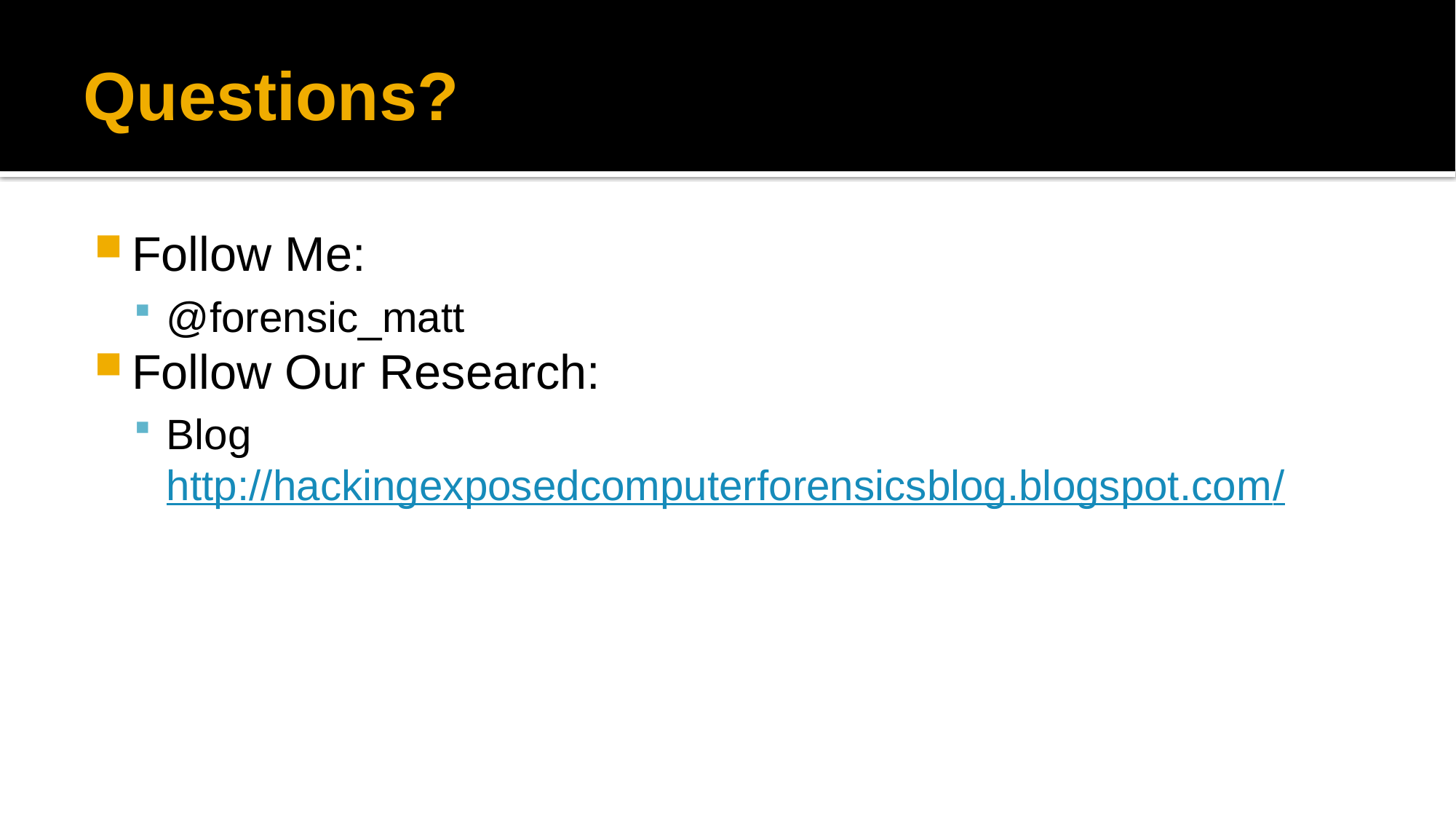

# Questions?
Follow Me:
@forensic_matt
Follow Our Research:
Blog
http://hackingexposedcomputerforensicsblog.blogspot.com/